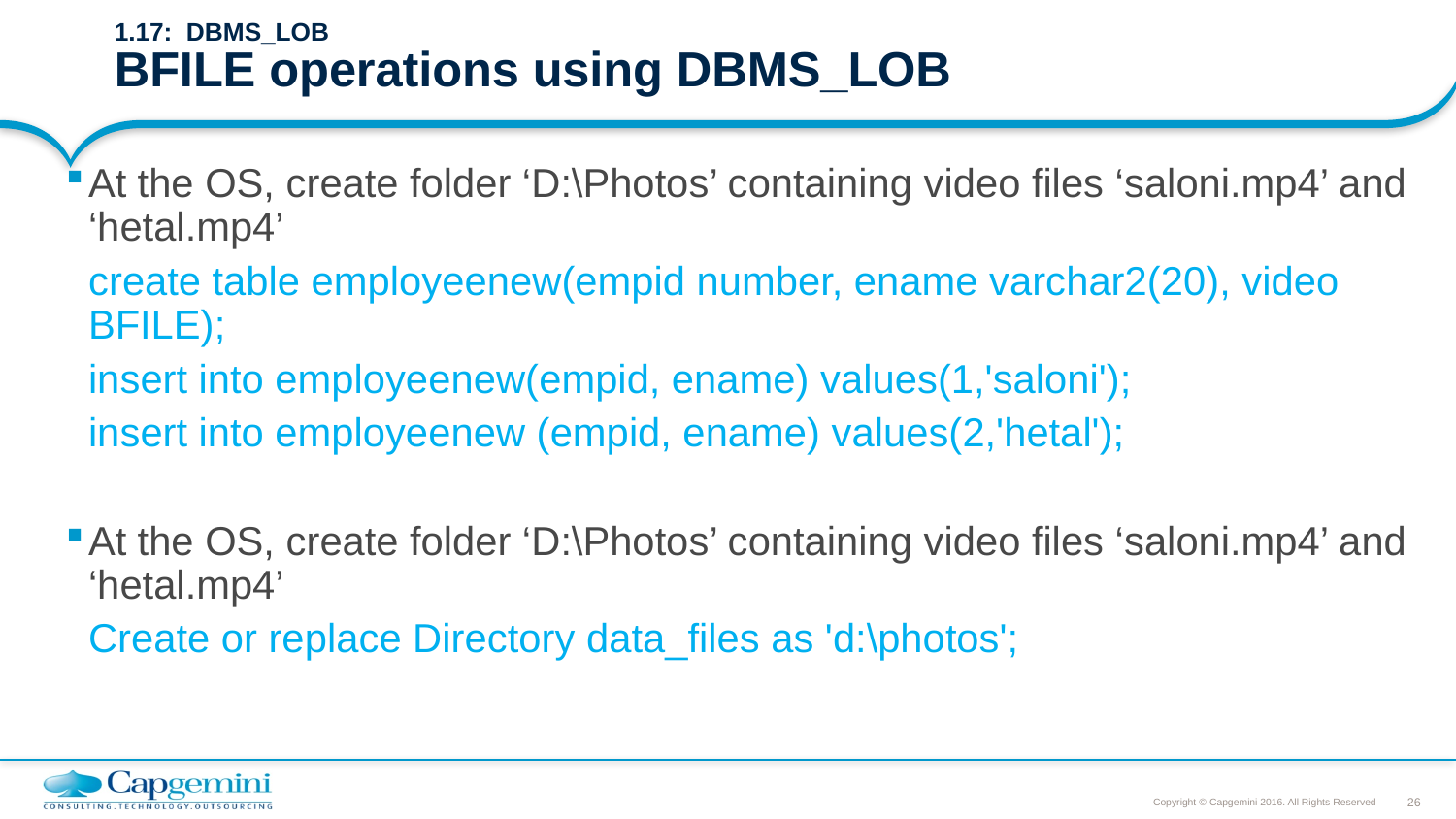

# 1.17:  DBMS_LOB BFILE operations using DBMS_LOB
At the OS, create folder ‘D:\Photos’ containing video files ‘saloni.mp4’ and ‘hetal.mp4’
	create table employeenew(empid number, ename varchar2(20), video BFILE);
 	insert into employeenew(empid, ename) values(1,'saloni');
	insert into employeenew (empid, ename) values(2,'hetal');

At the OS, create folder ‘D:\Photos’ containing video files ‘saloni.mp4’ and ‘hetal.mp4’
 	Create or replace Directory data_files as 'd:\photos';